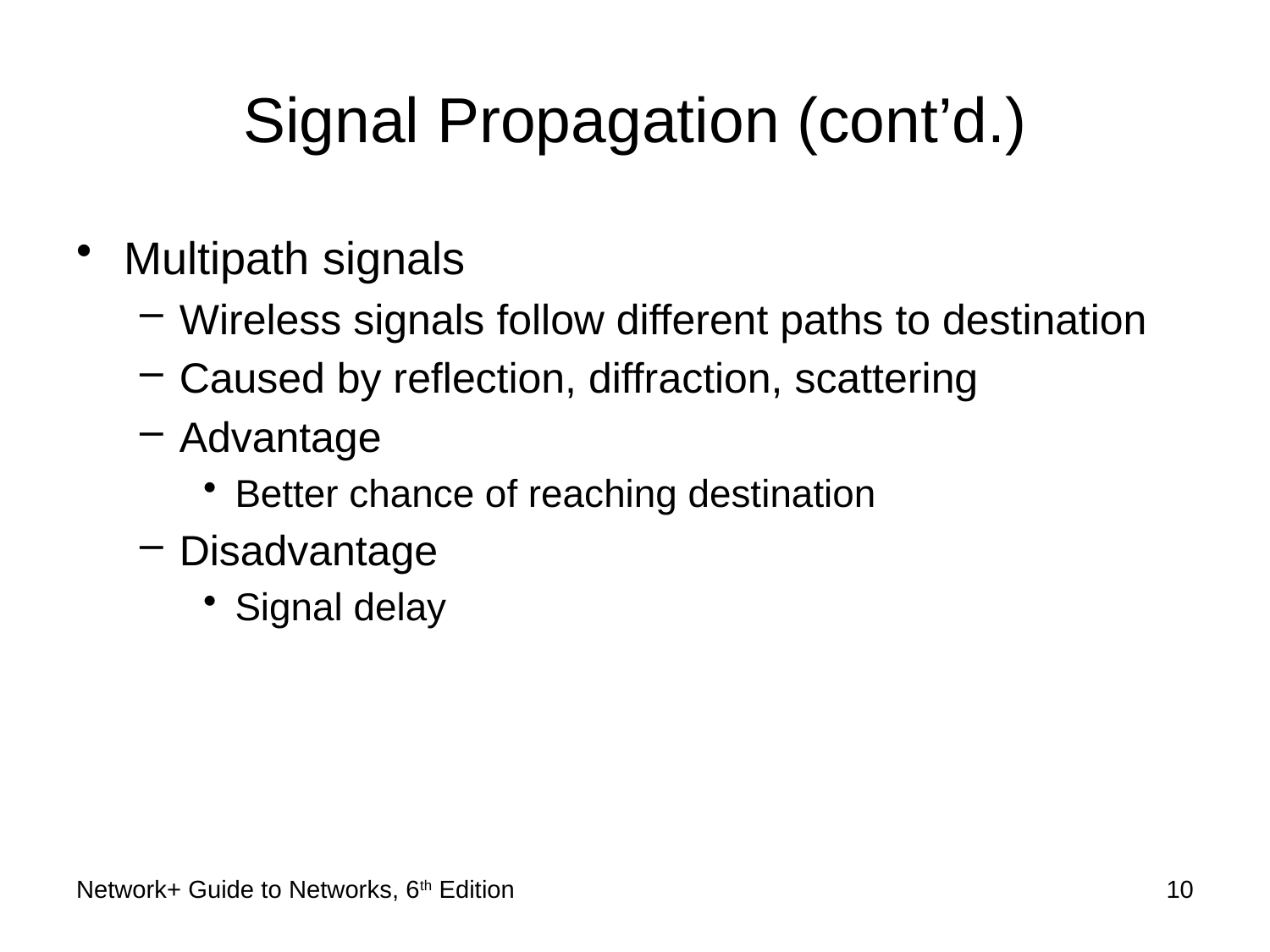

# Signal Propagation (cont’d.)
Multipath signals
Wireless signals follow different paths to destination
Caused by reflection, diffraction, scattering
Advantage
Better chance of reaching destination
Disadvantage
Signal delay
Network+ Guide to Networks, 6th Edition
10